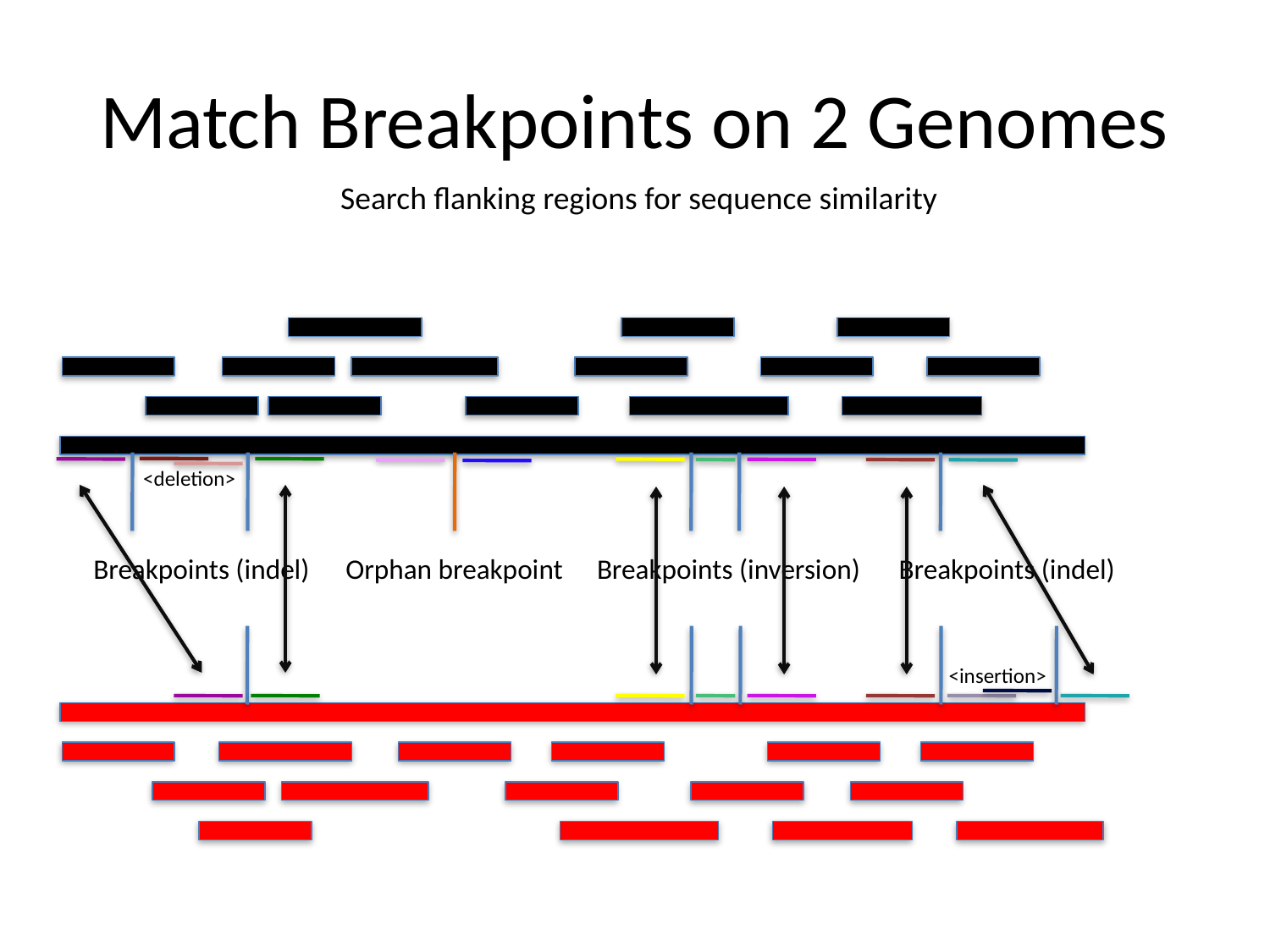

# Match Breakpoints on 2 Genomes
Search flanking regions for sequence similarity

<deletion>
Breakpoints (indel)
Orphan breakpoint
Breakpoints (inversion)
Breakpoints (indel)
<insertion>